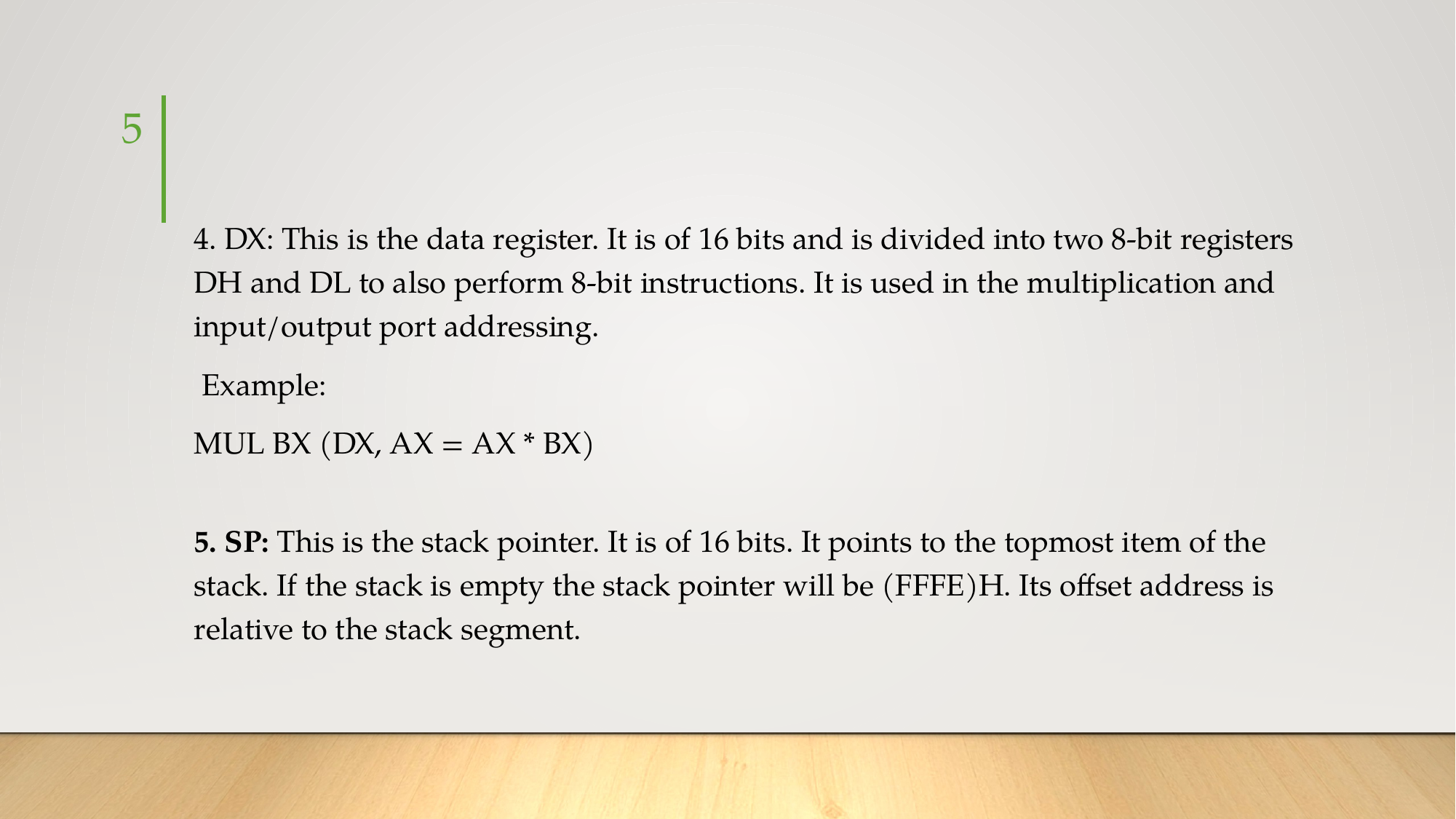

5
#
4. DX: This is the data register. It is of 16 bits and is divided into two 8-bit registers DH and DL to also perform 8-bit instructions. It is used in the multiplication and input/output port addressing.
 Example:
MUL BX (DX, AX = AX * BX)
5. SP: This is the stack pointer. It is of 16 bits. It points to the topmost item of the stack. If the stack is empty the stack pointer will be (FFFE)H. Its offset address is relative to the stack segment.